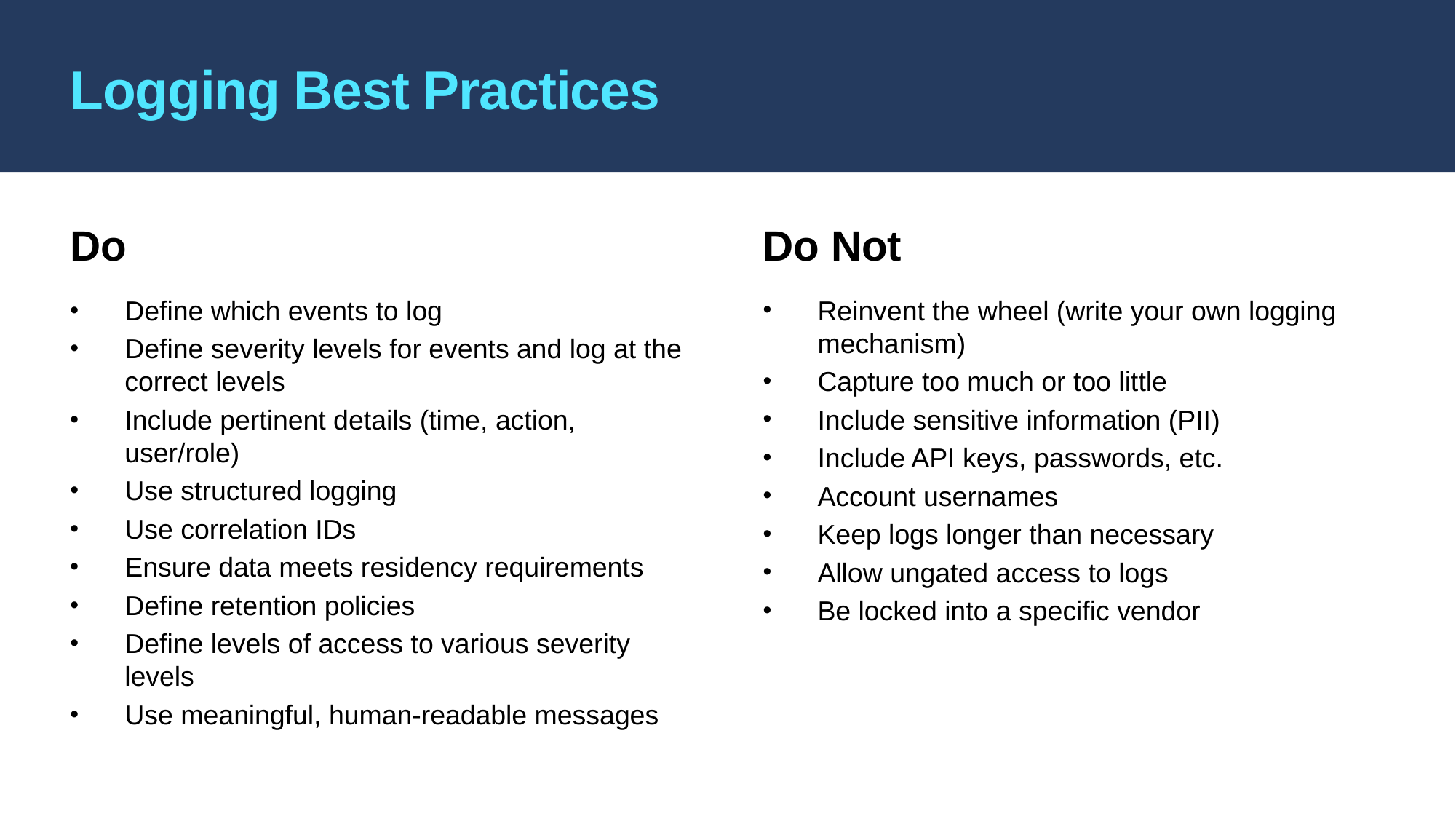

# Logging Best Practices
Do
Define which events to log
Define severity levels for events and log at the correct levels
Include pertinent details (time, action, user/role)
Use structured logging
Use correlation IDs
Ensure data meets residency requirements
Define retention policies
Define levels of access to various severity levels
Use meaningful, human-readable messages
Do Not
Reinvent the wheel (write your own logging mechanism)
Capture too much or too little
Include sensitive information (PII)
Include API keys, passwords, etc.
Account usernames
Keep logs longer than necessary
Allow ungated access to logs
Be locked into a specific vendor